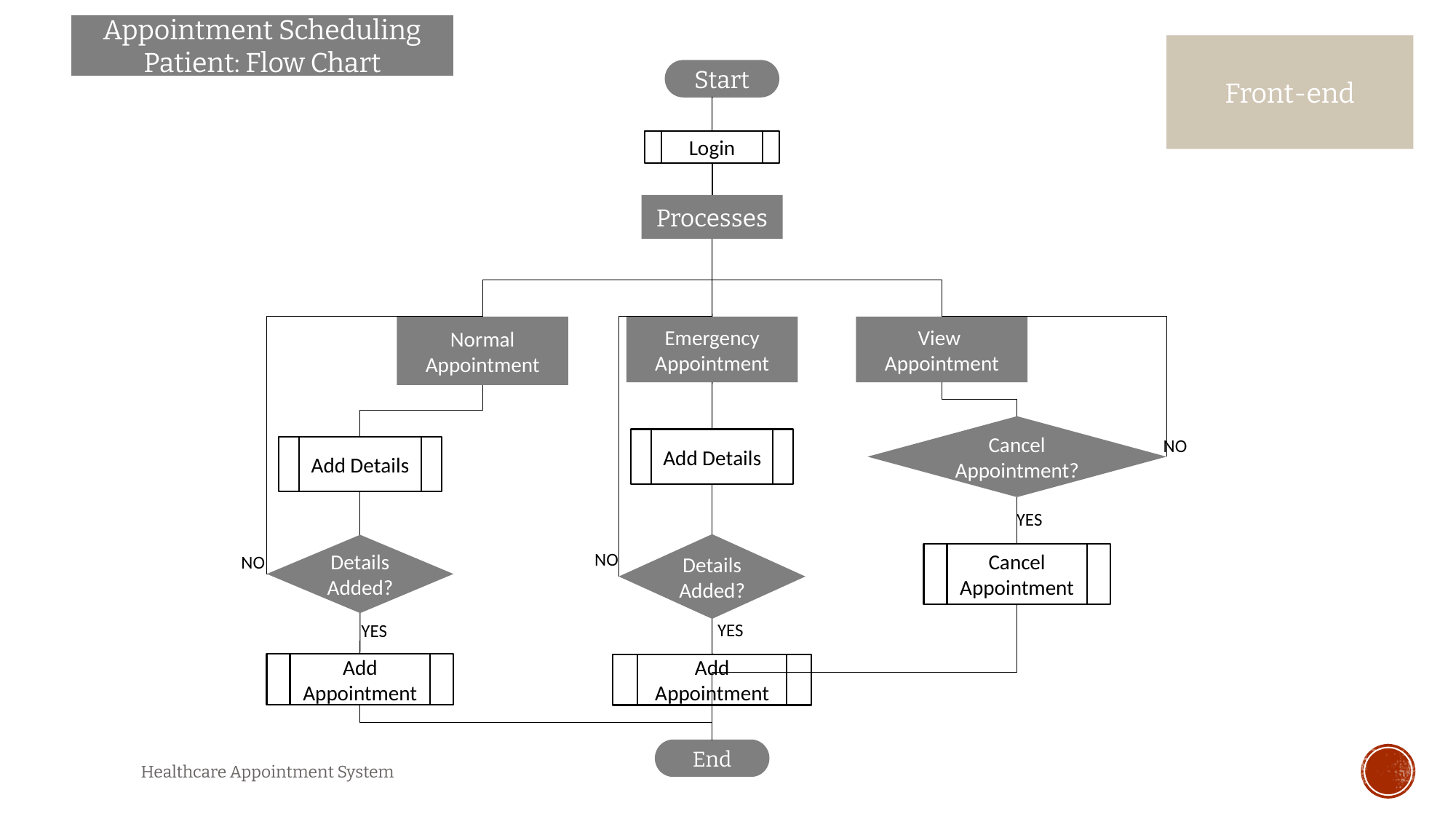

Appointment Scheduling
Patient: Flow Chart
Front-end
Start
Login
Processes
Normal Appointment
Emergency Appointment
View  Appointment
Cancel Appointment?
NO
Add Details
Add Details
YES
Details Added?
Details Added?
NO
Cancel
Appointment
NO
YES
YES
Add Appointment
Add Appointment
11
End
Healthcare Appointment System